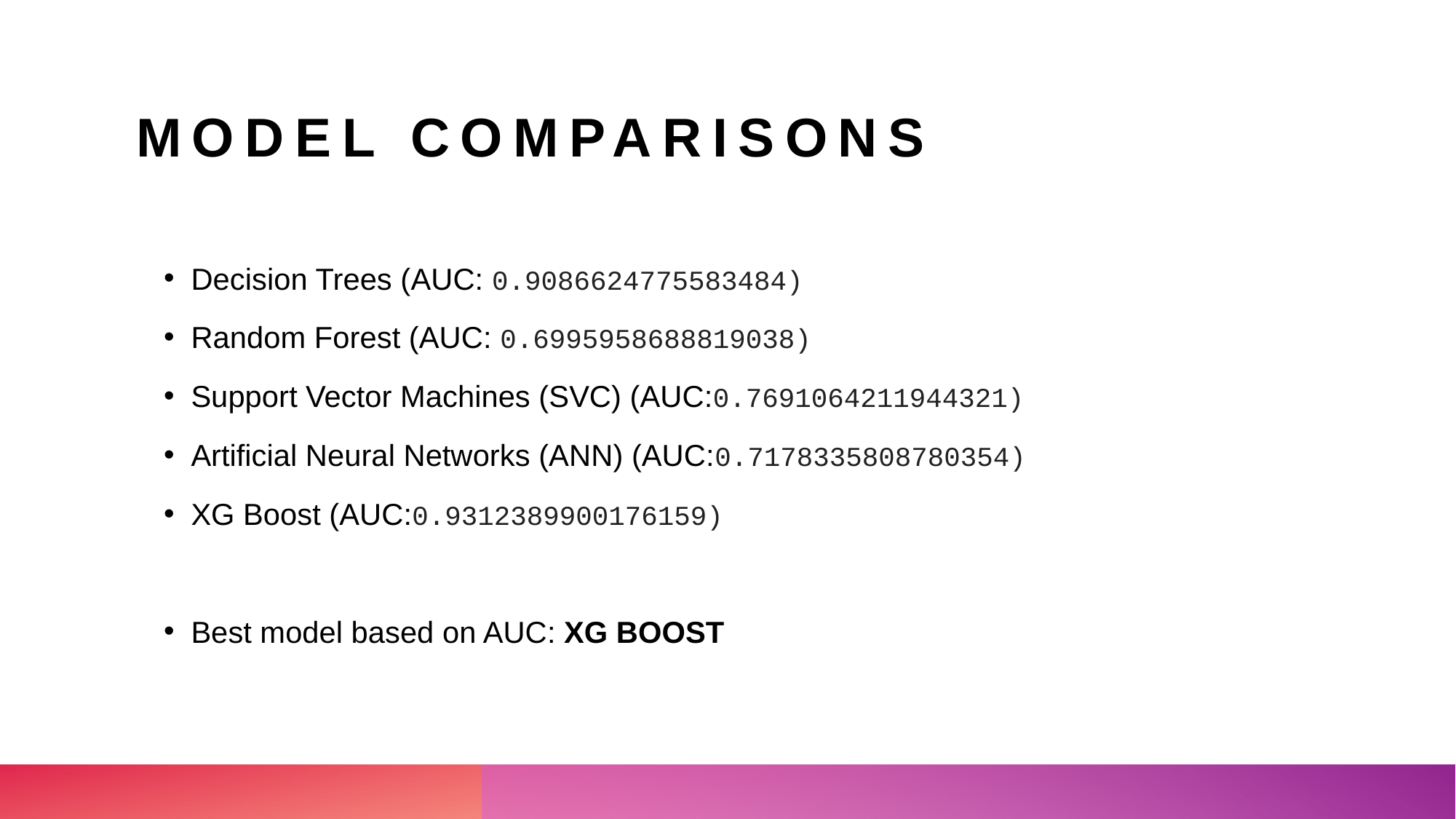

# Model comparisons
Decision Trees (AUC: 0.9086624775583484)
Random Forest (AUC: 0.6995958688819038)
Support Vector Machines (SVC) (AUC:0.7691064211944321)
Artificial Neural Networks (ANN) (AUC:0.7178335808780354)
XG Boost (AUC:0.9312389900176159)

Best model based on AUC: XG BOOST